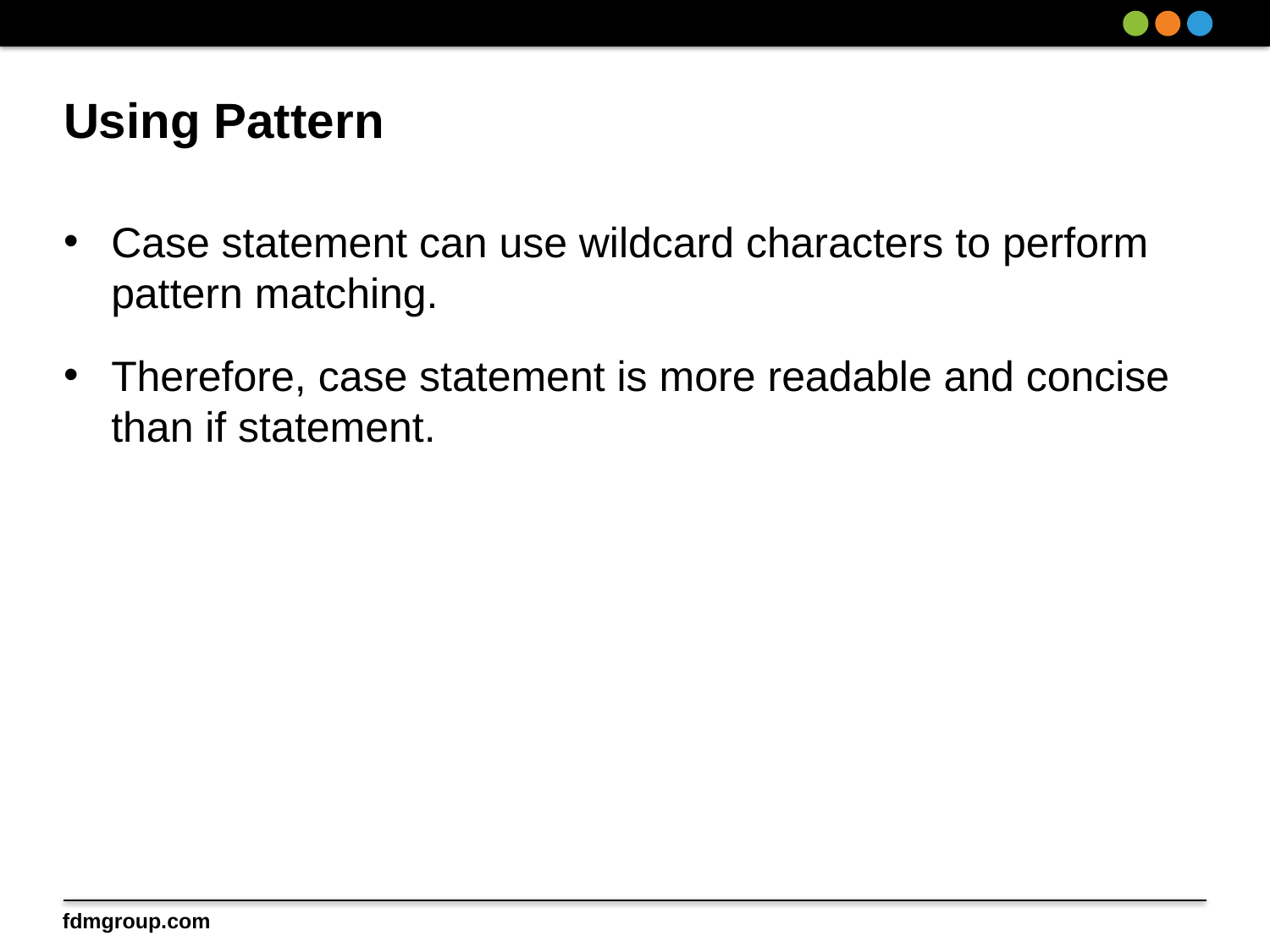

# Using Pattern
Case statement can use wildcard characters to perform pattern matching.
Therefore, case statement is more readable and concise than if statement.